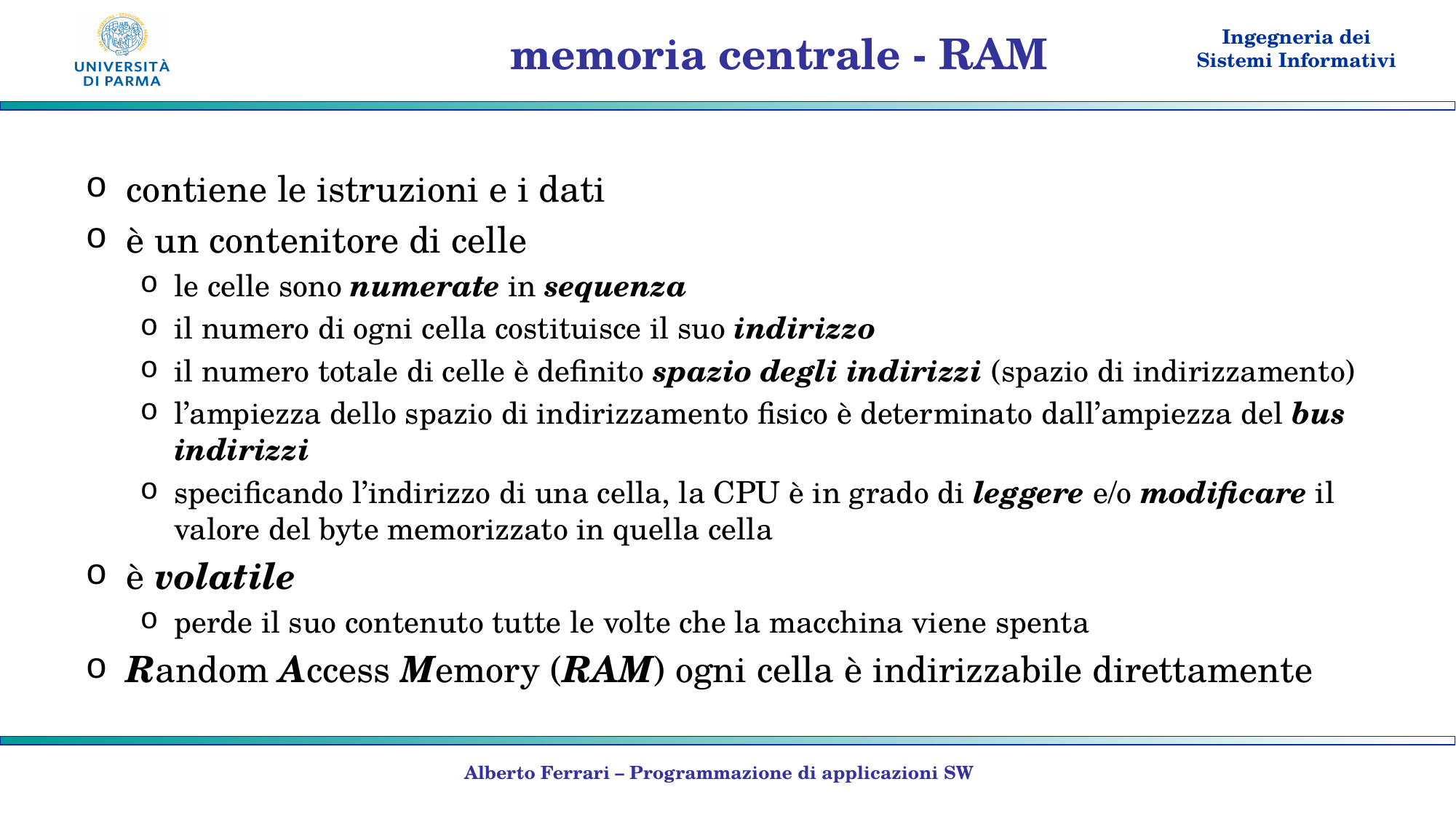

# memoria centrale - RAM
contiene le istruzioni e i dati
è un contenitore di celle
le celle sono numerate in sequenza
il numero di ogni cella costituisce il suo indirizzo
il numero totale di celle è definito spazio degli indirizzi (spazio di indirizzamento)
l’ampiezza dello spazio di indirizzamento fisico è determinato dall’ampiezza del bus indirizzi
specificando l’indirizzo di una cella, la CPU è in grado di leggere e/o modificare il valore del byte memorizzato in quella cella
è volatile
perde il suo contenuto tutte le volte che la macchina viene spenta
Random Access Memory (RAM) ogni cella è indirizzabile direttamente

Alberto Ferrari – Programmazione di applicazioni SW